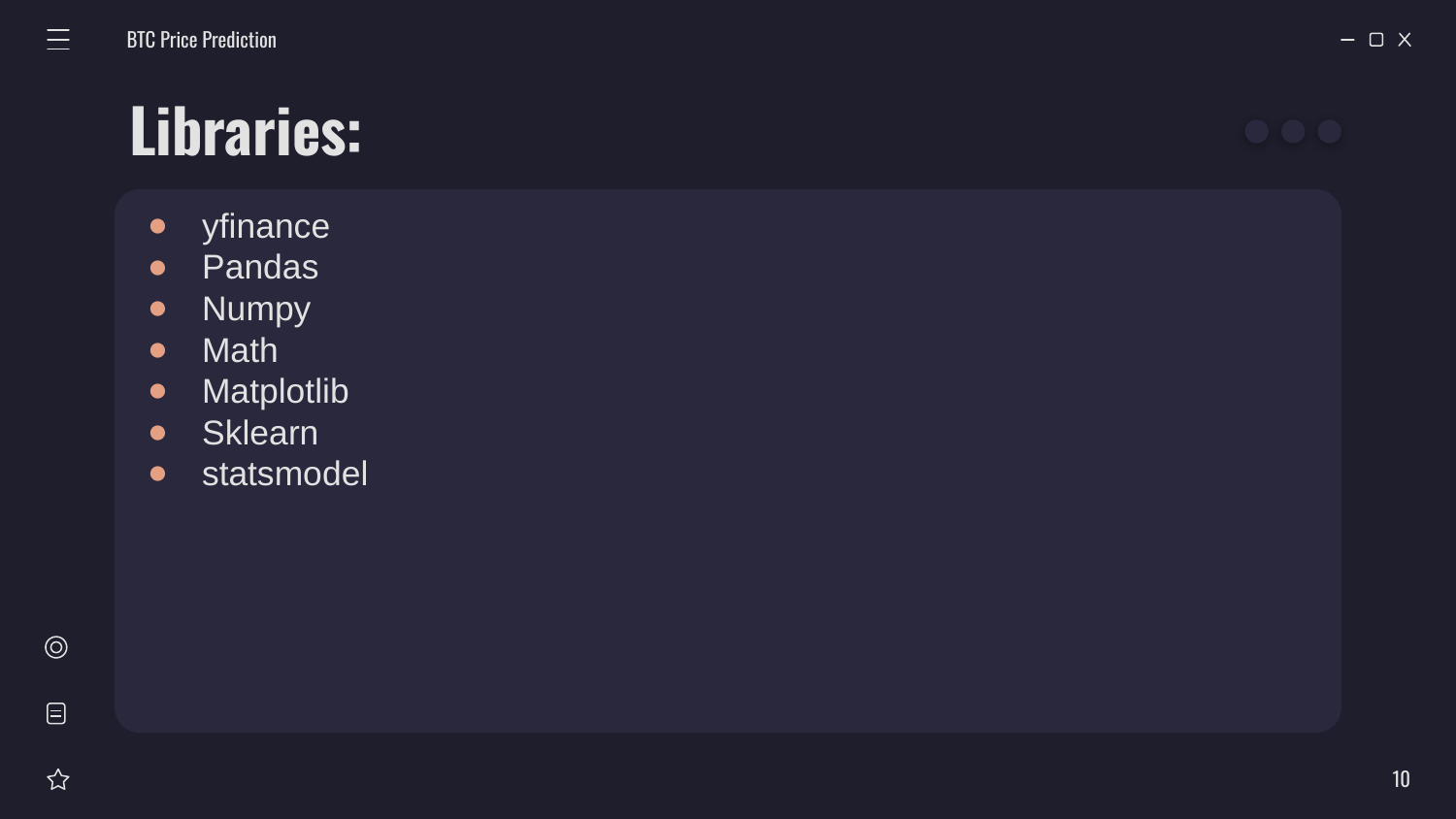

BTC Price Prediction

# Libraries:

yfinance
Pandas
Numpy
Math
Matplotlib
Sklearn
statsmodel

10